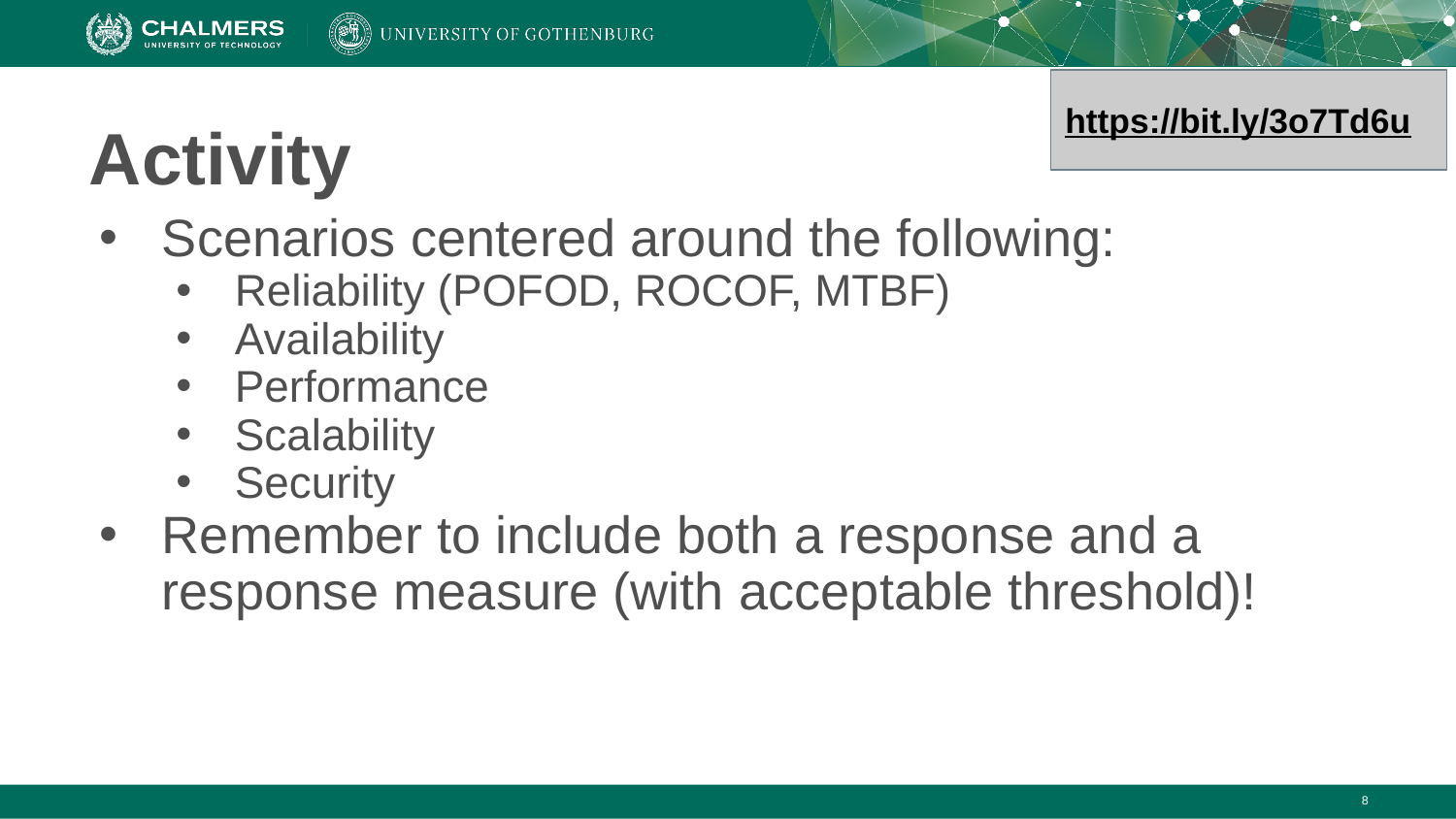

https://bit.ly/3o7Td6u
# Activity
Scenarios centered around the following:
Reliability (POFOD, ROCOF, MTBF)
Availability
Performance
Scalability
Security
Remember to include both a response and a response measure (with acceptable threshold)!
8